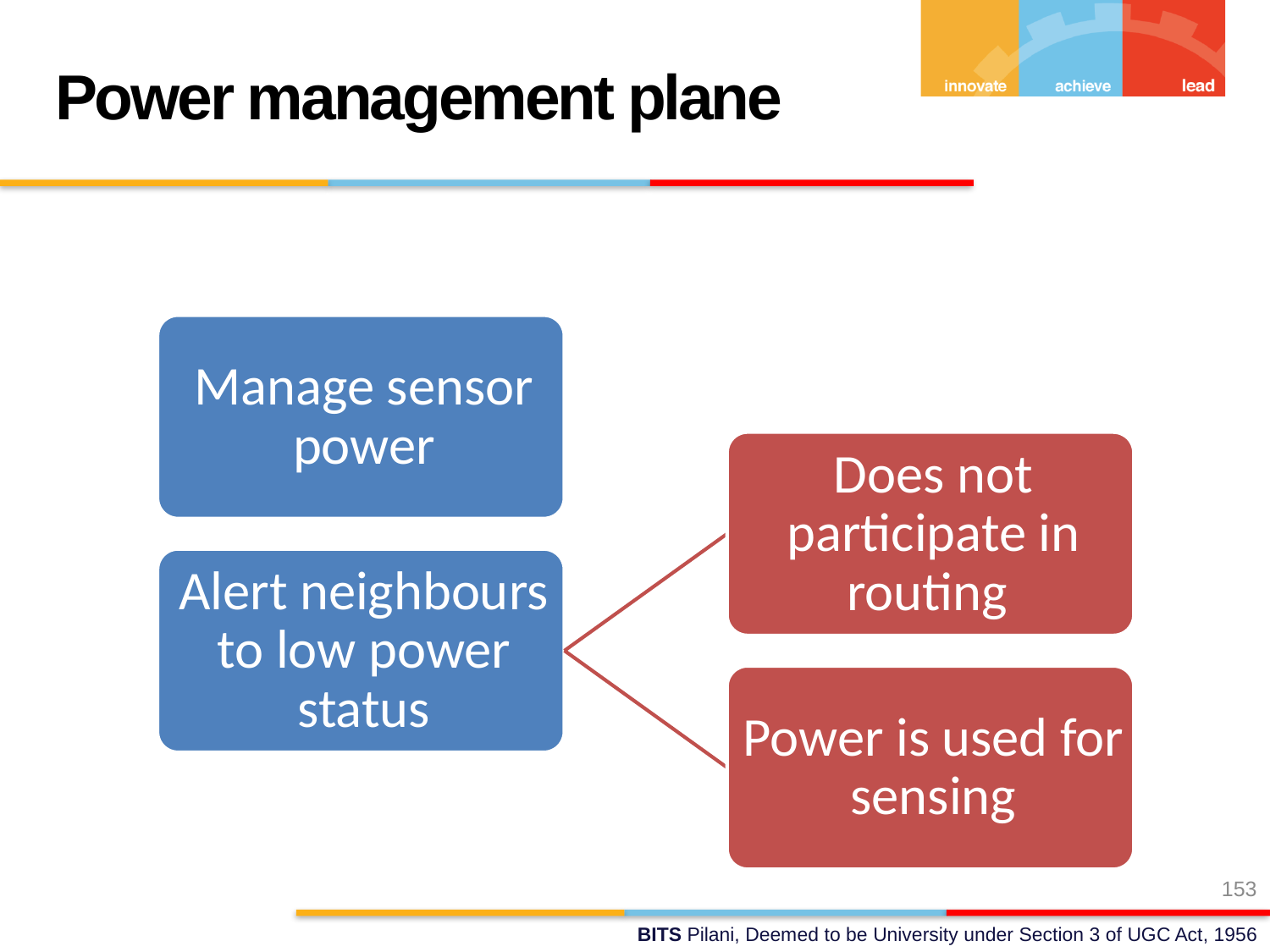

Power management plane
Manage sensor power
Alert neighbours to low power status

Does not participate in routing

Power is used for sensing
153